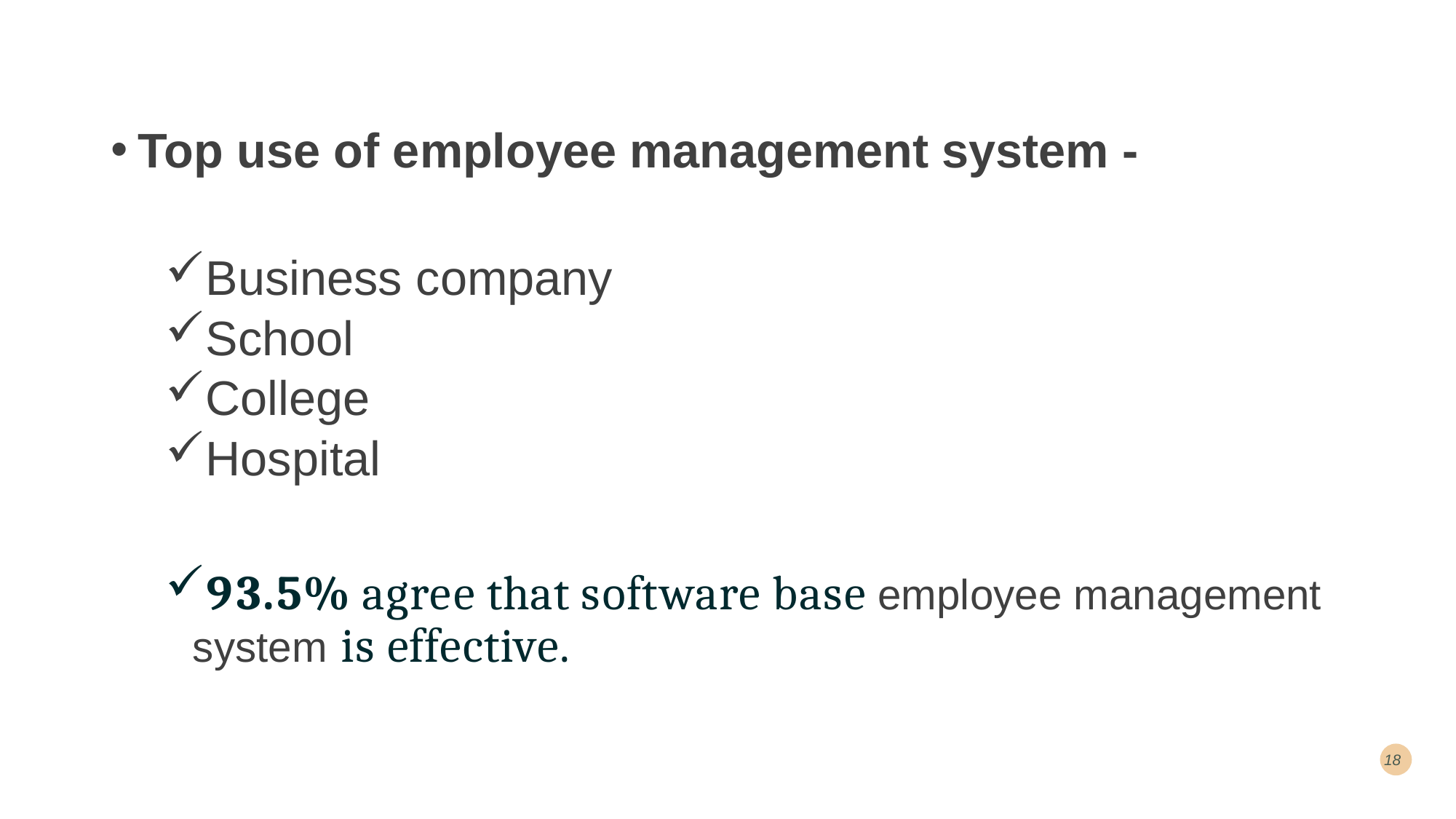

Top use of employee management system -

Business company
School
College
Hospital

93.5% agree that software base employee management system is effective.

18